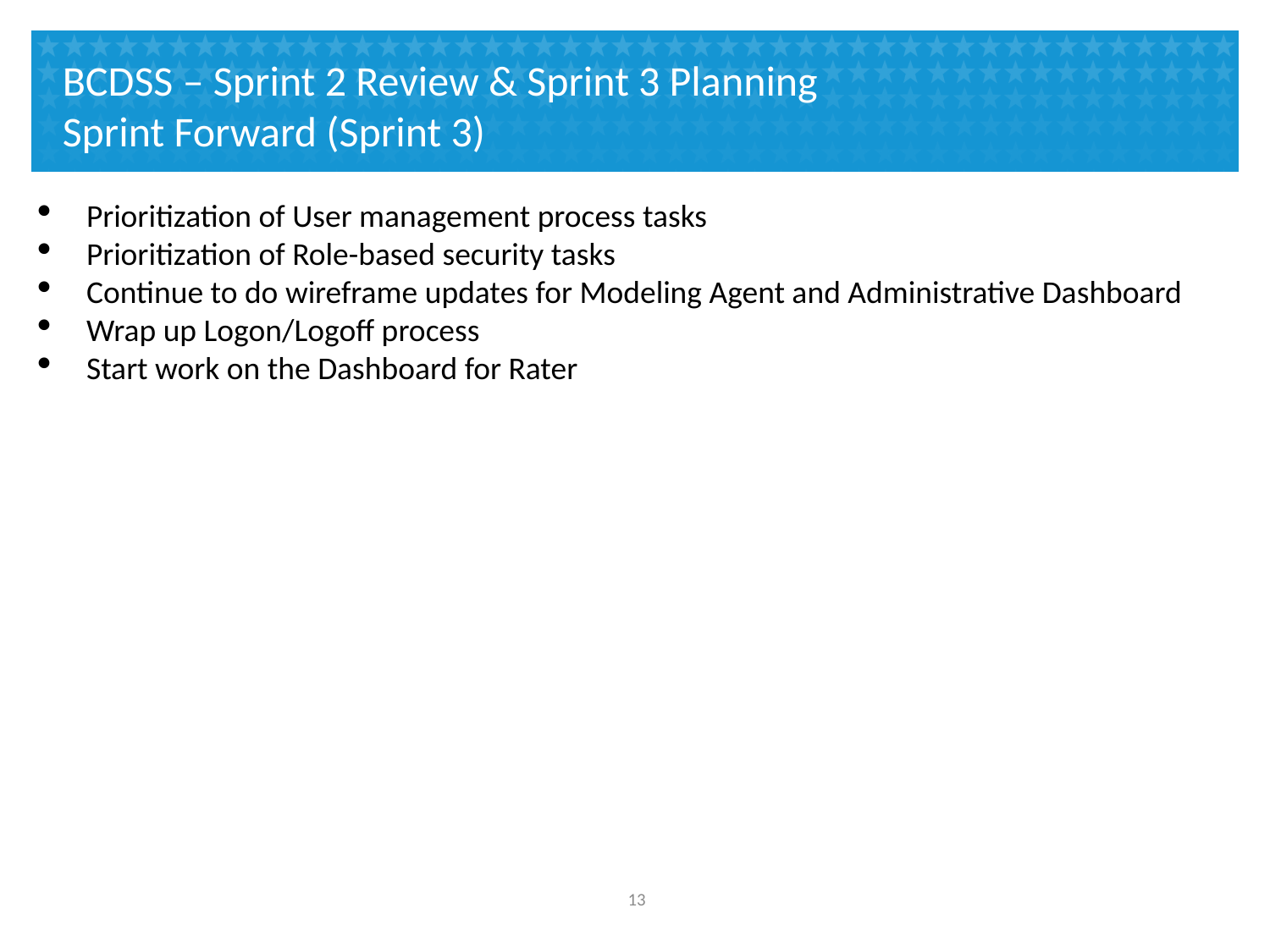

# BCDSS – Sprint 2 Review & Sprint 3 Planning Sprint Forward (Sprint 3)
Prioritization of User management process tasks
Prioritization of Role-based security tasks
Continue to do wireframe updates for Modeling Agent and Administrative Dashboard
Wrap up Logon/Logoff process
Start work on the Dashboard for Rater
13